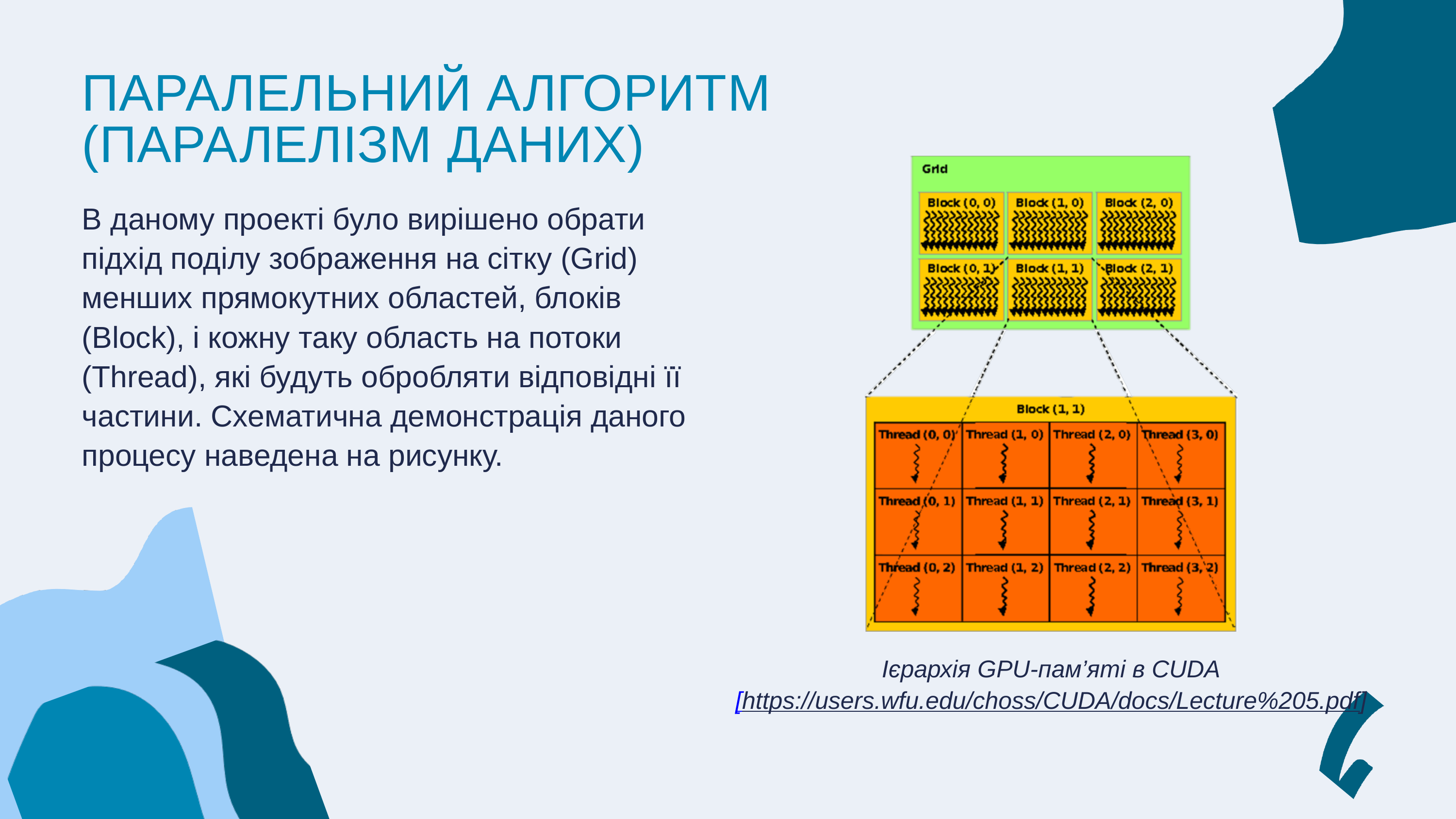

ПАРАЛЕЛЬНИЙ АЛГОРИТМ (ПАРАЛЕЛІЗМ ДАНИХ)

В даному проекті було вирішено обрати підхід поділу зображення на сітку (Grid) менших прямокутних областей, блоків (Block), і кожну таку область на потоки (Thread), які будуть обробляти відповідні її частини. Схематична демонстрація даного процесу наведена на рисунку.

Ієрархія GPU-пам’яті в CUDA
[https://users.wfu.edu/choss/CUDA/docs/Lecture%205.pdf]